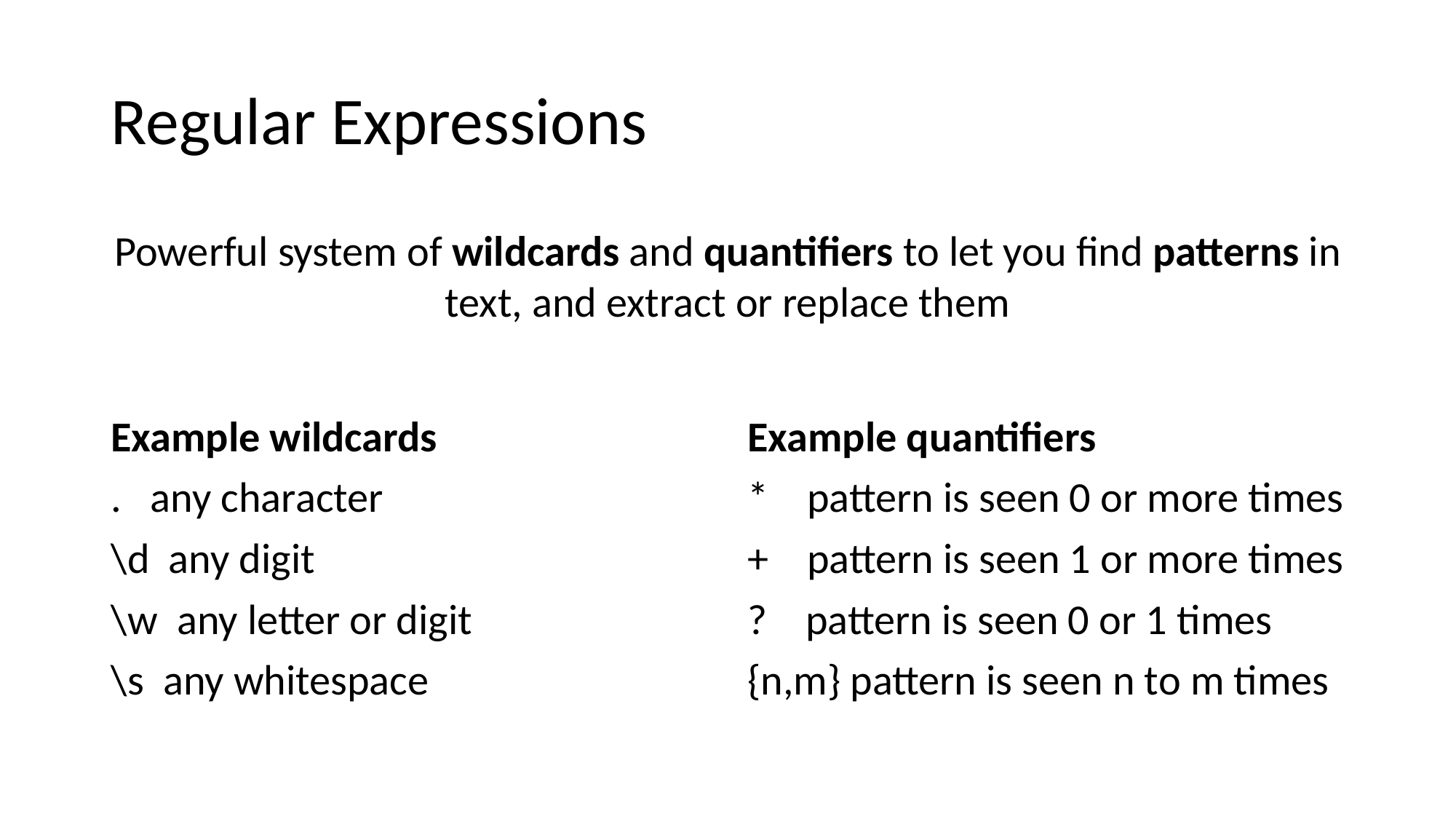

# Regular Expressions
Powerful system of wildcards and quantifiers to let you find patterns in text, and extract or replace them
Example wildcards
.   any character
\d  any digit
\w  any letter or digit
\s  any whitespace
Example quantifiers
*    pattern is seen 0 or more times
+    pattern is seen 1 or more times
?    pattern is seen 0 or 1 times
{n,m} pattern is seen n to m times